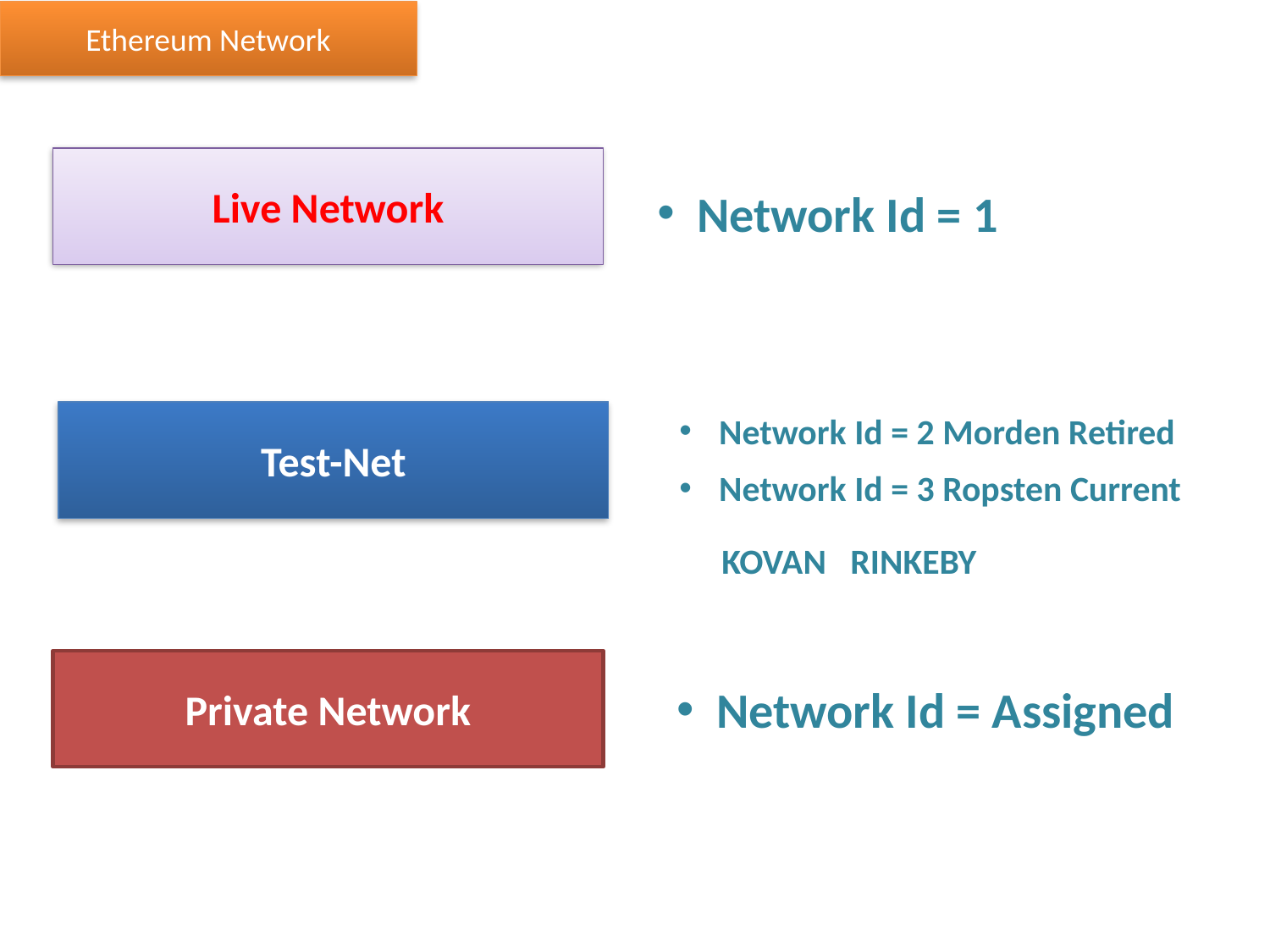

Ethereum Network
Live Network
Network Id = 1
Test-Net
Network Id = 2 Morden Retired
Network Id = 3 Ropsten Current
KOVAN   RINKEBY
Private Network
Network Id = Assigned